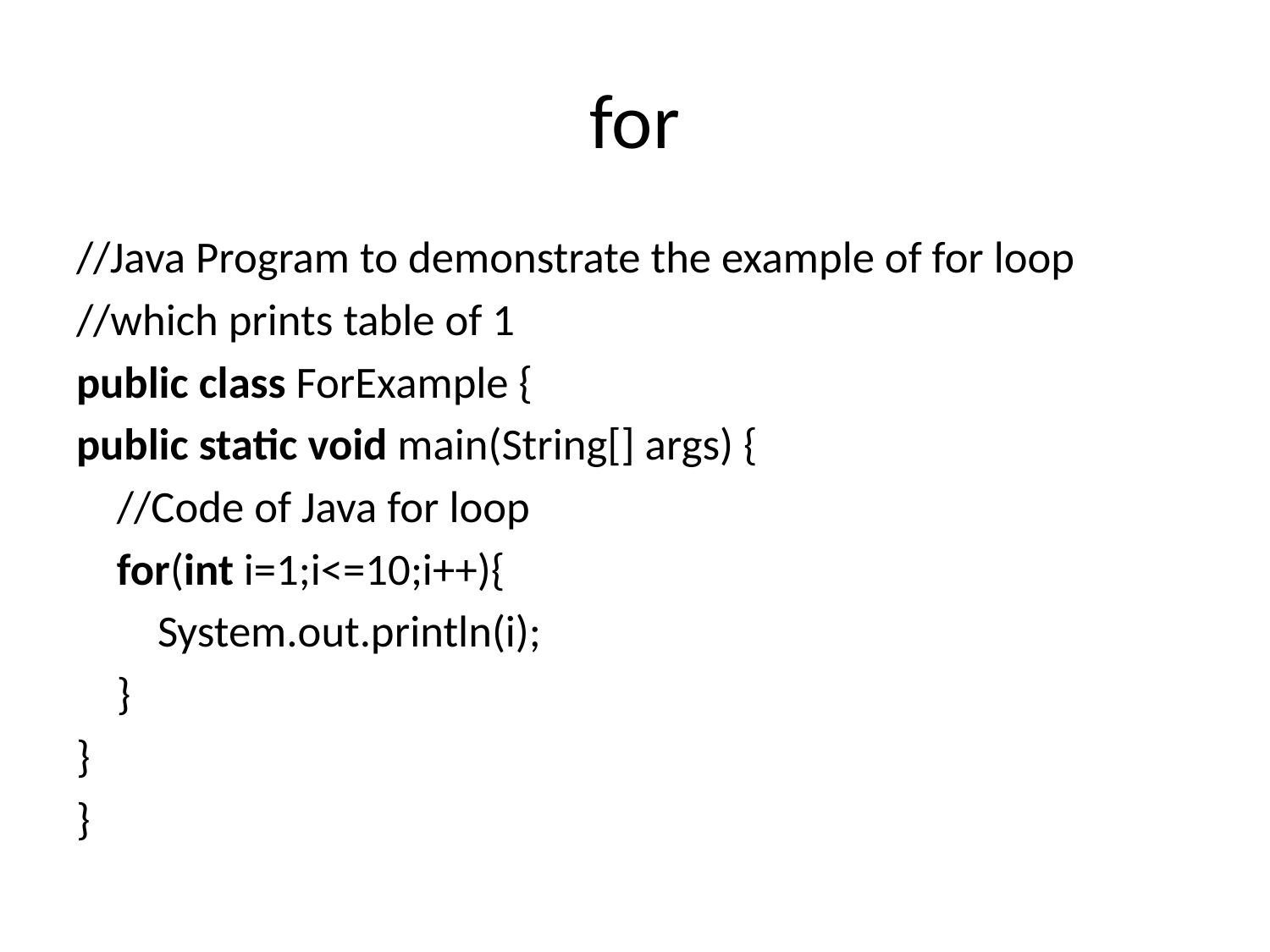

# for
//Java Program to demonstrate the example of for loop
//which prints table of 1
public class ForExample {
public static void main(String[] args) {
    //Code of Java for loop
    for(int i=1;i<=10;i++){
        System.out.println(i);
    }
}
}